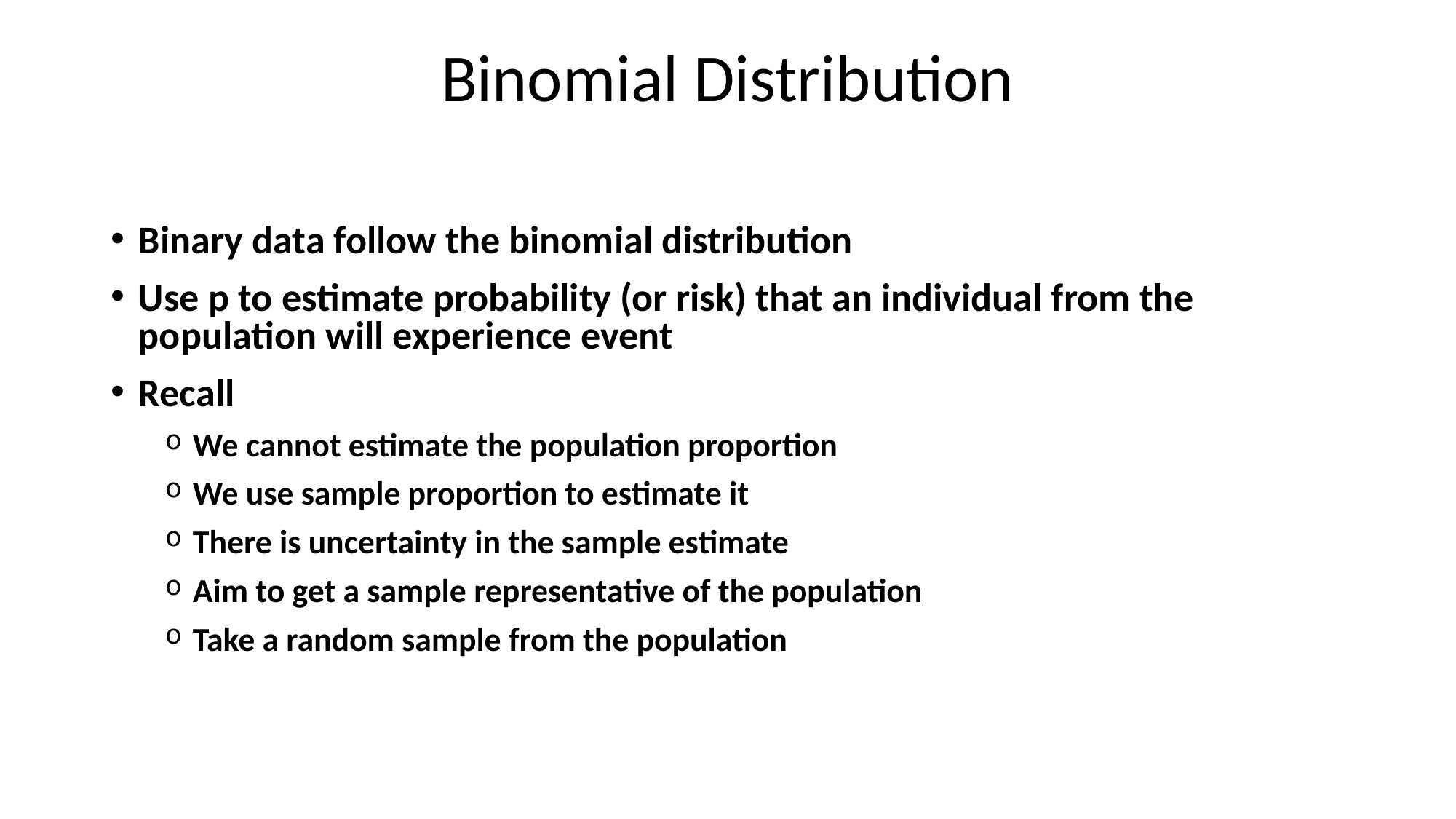

# Binomial Distribution
Binary data follow the binomial distribution
Use p to estimate probability (or risk) that an individual from the population will experience event
Recall
We cannot estimate the population proportion
We use sample proportion to estimate it
There is uncertainty in the sample estimate
Aim to get a sample representative of the population
Take a random sample from the population